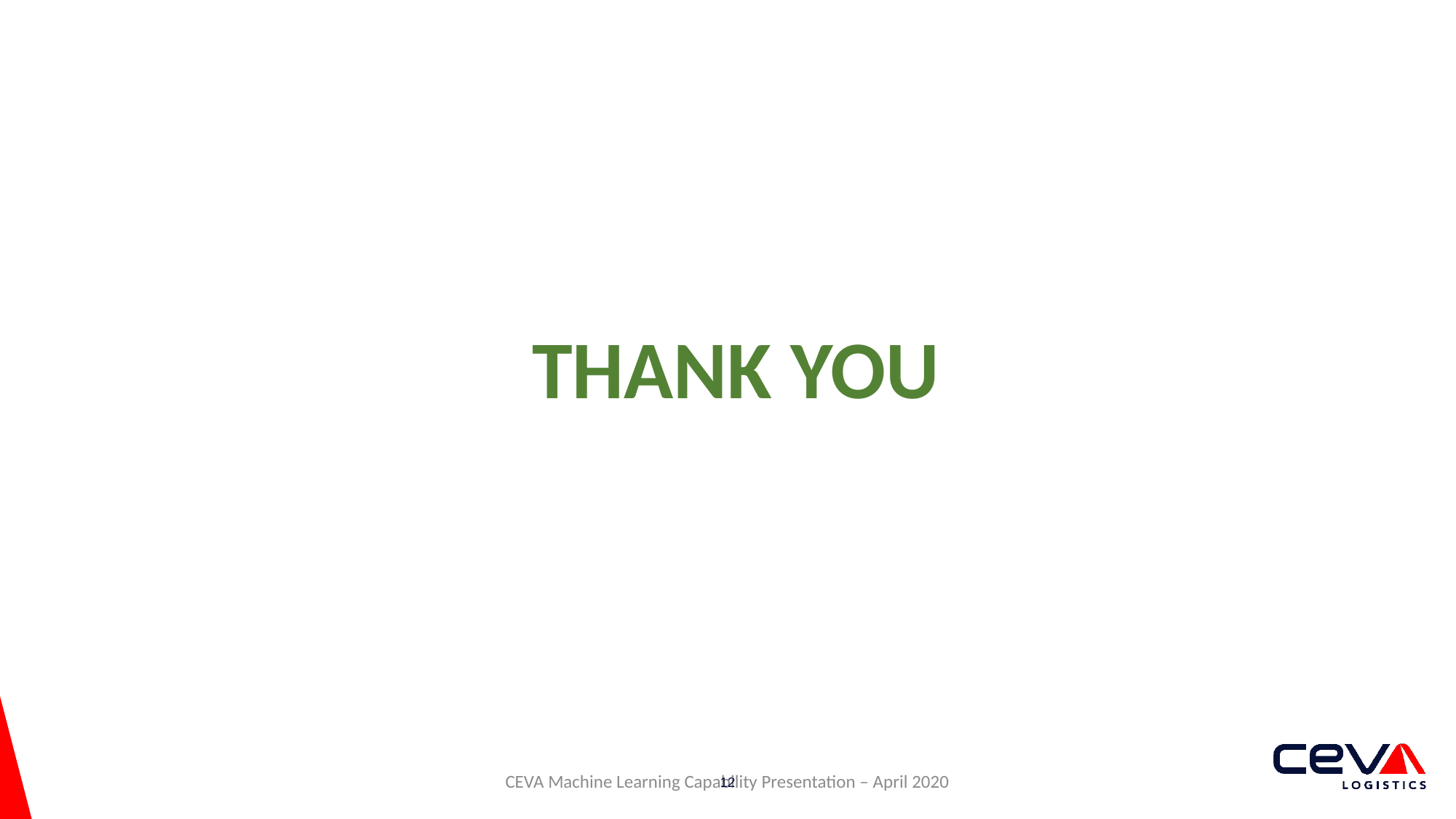

THANK YOU
CEVA Machine Learning Capability Presentation – April 2020